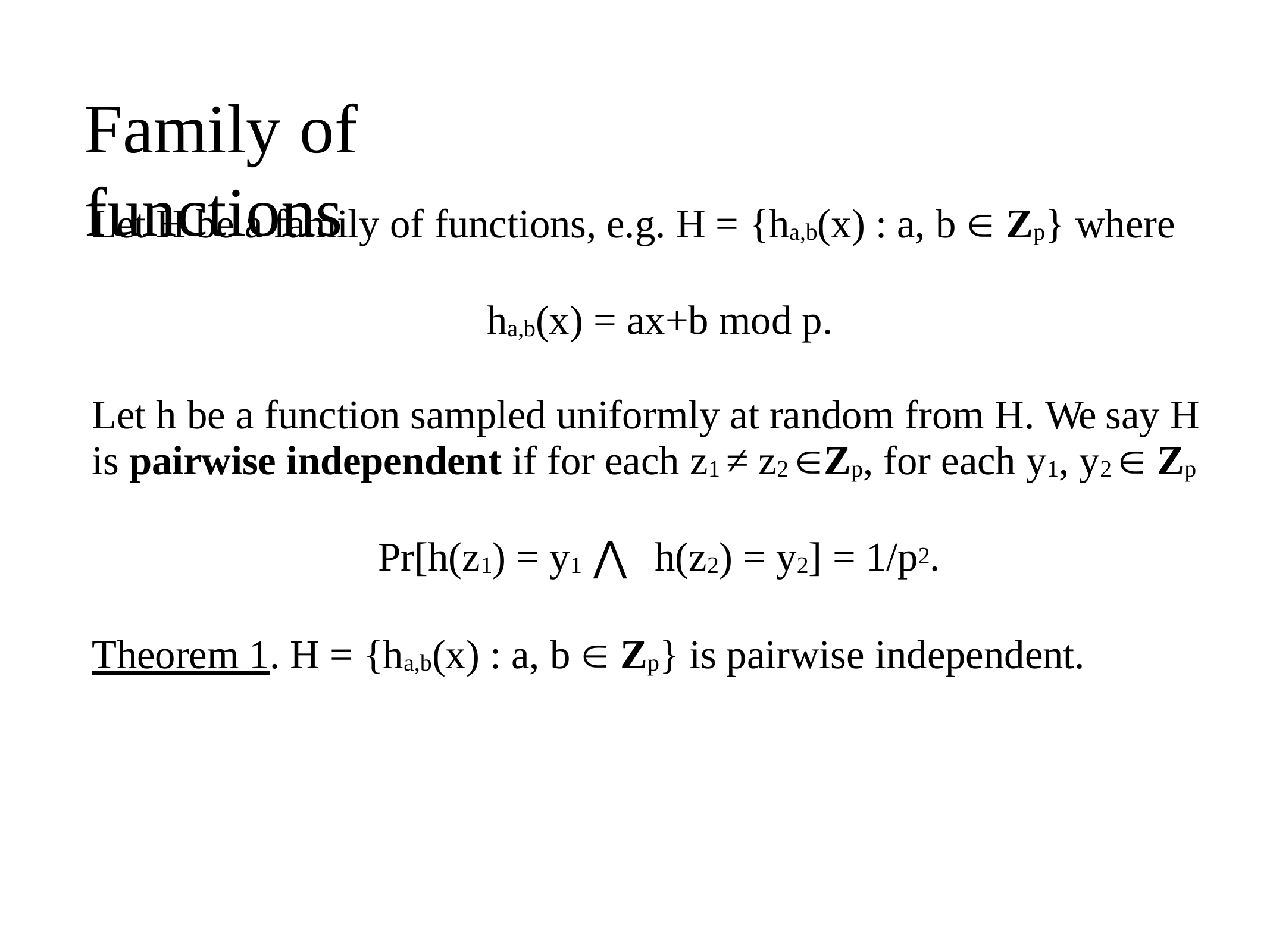

# Family	of	functions
Let H be a family of functions, e.g. H = {ha,b(x) : a, b ∈ Zp} where

ha,b(x) = ax+b mod p.

Let h be a function sampled uniformly at random from H. We say H  is pairwise independent if for each z1 ≠ z2 ∈Zp, for each y1, y2 ∈ Zp

Pr[h(z1) = y1  ⋀    h(z2) = y2] = 1/p2.

Theorem 1. H = {ha,b(x) : a, b ∈ Zp} is pairwise independent.